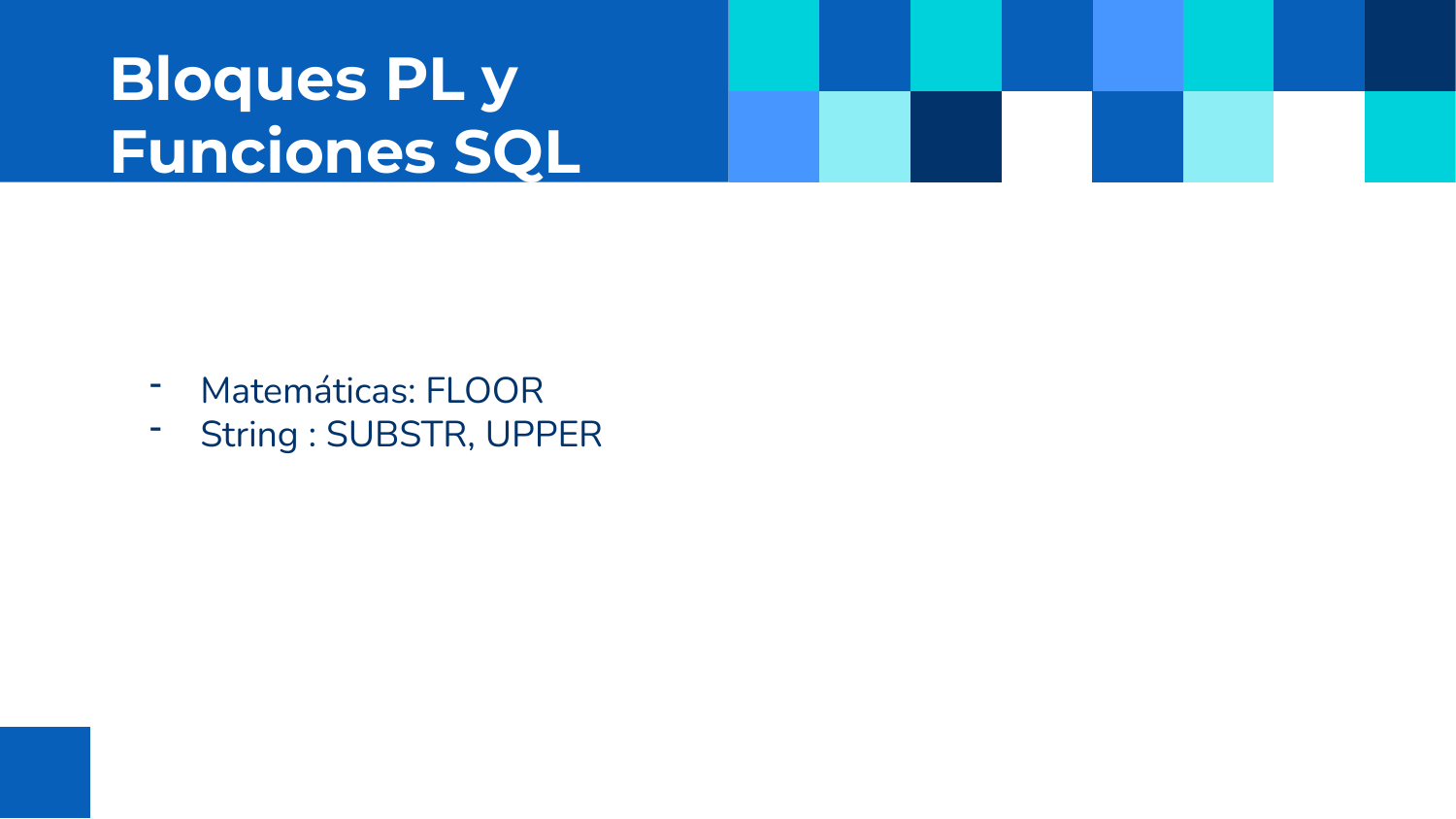

# Bloques PL y Funciones SQL
Matemáticas: FLOOR
String : SUBSTR, UPPER